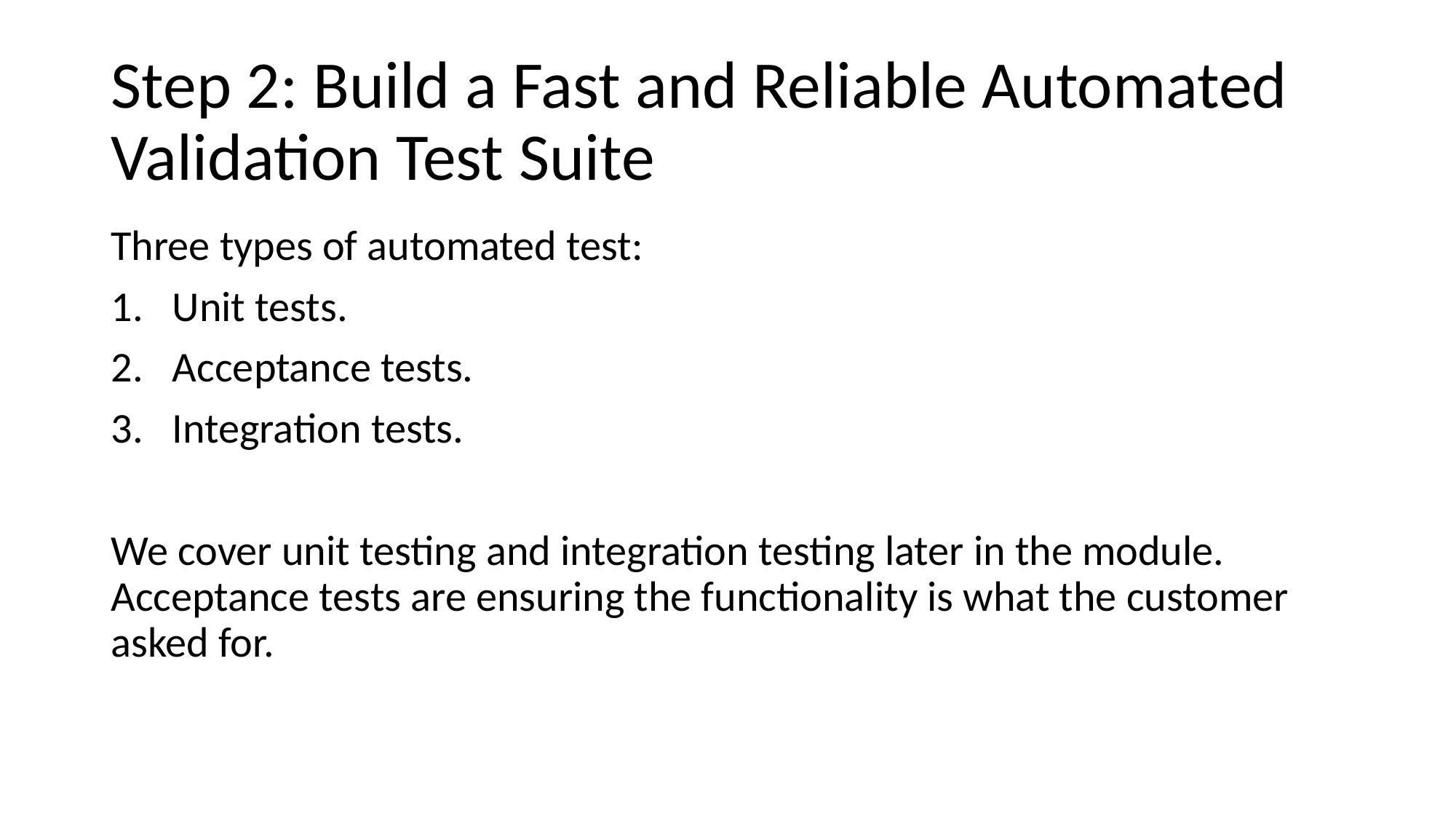

# Step 2: Build a Fast and Reliable Automated Validation Test Suite
Three types of automated test:
Unit tests.
Acceptance tests.
Integration tests.

We cover unit testing and integration testing later in the module.  Acceptance tests are ensuring the functionality is what the customer asked for.